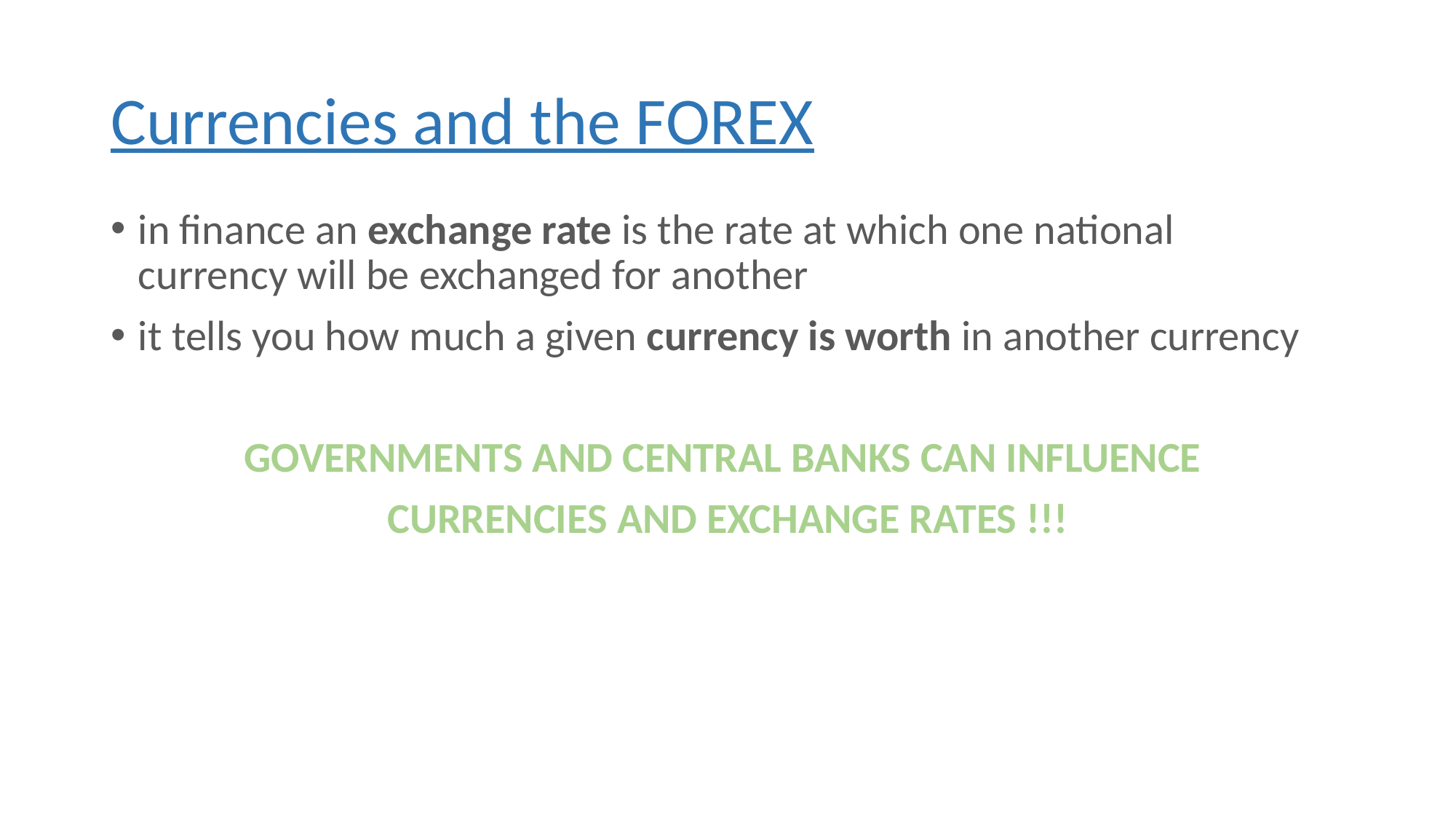

# Currencies and the FOREX
in finance an exchange rate is the rate at which one national currency will be exchanged for another
it tells you how much a given currency is worth in another currency

GOVERNMENTS AND CENTRAL BANKS CAN INFLUENCE
CURRENCIES AND EXCHANGE RATES !!!